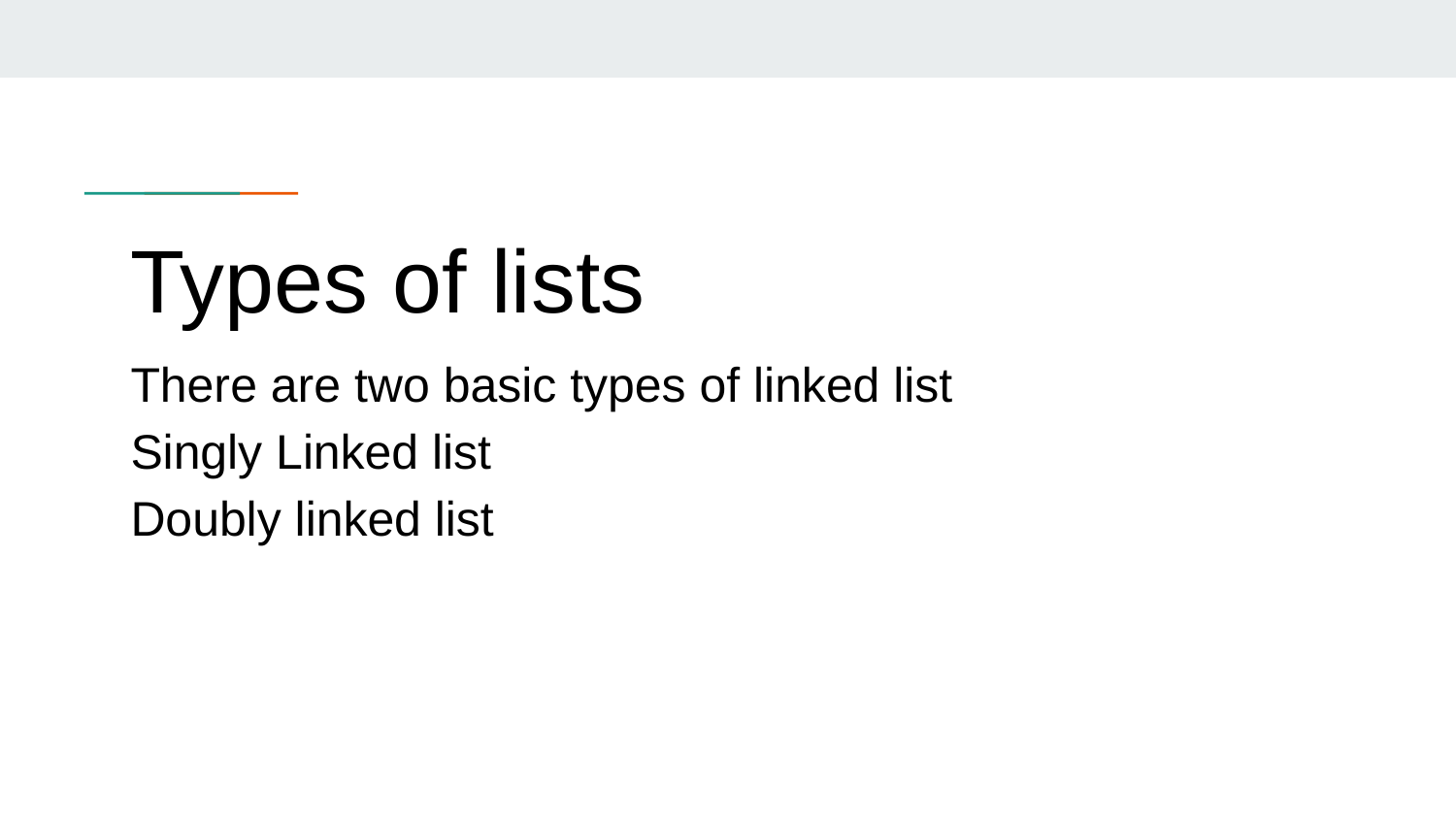

# Types of lists
There are two basic types of linked list
Singly Linked list
Doubly linked list